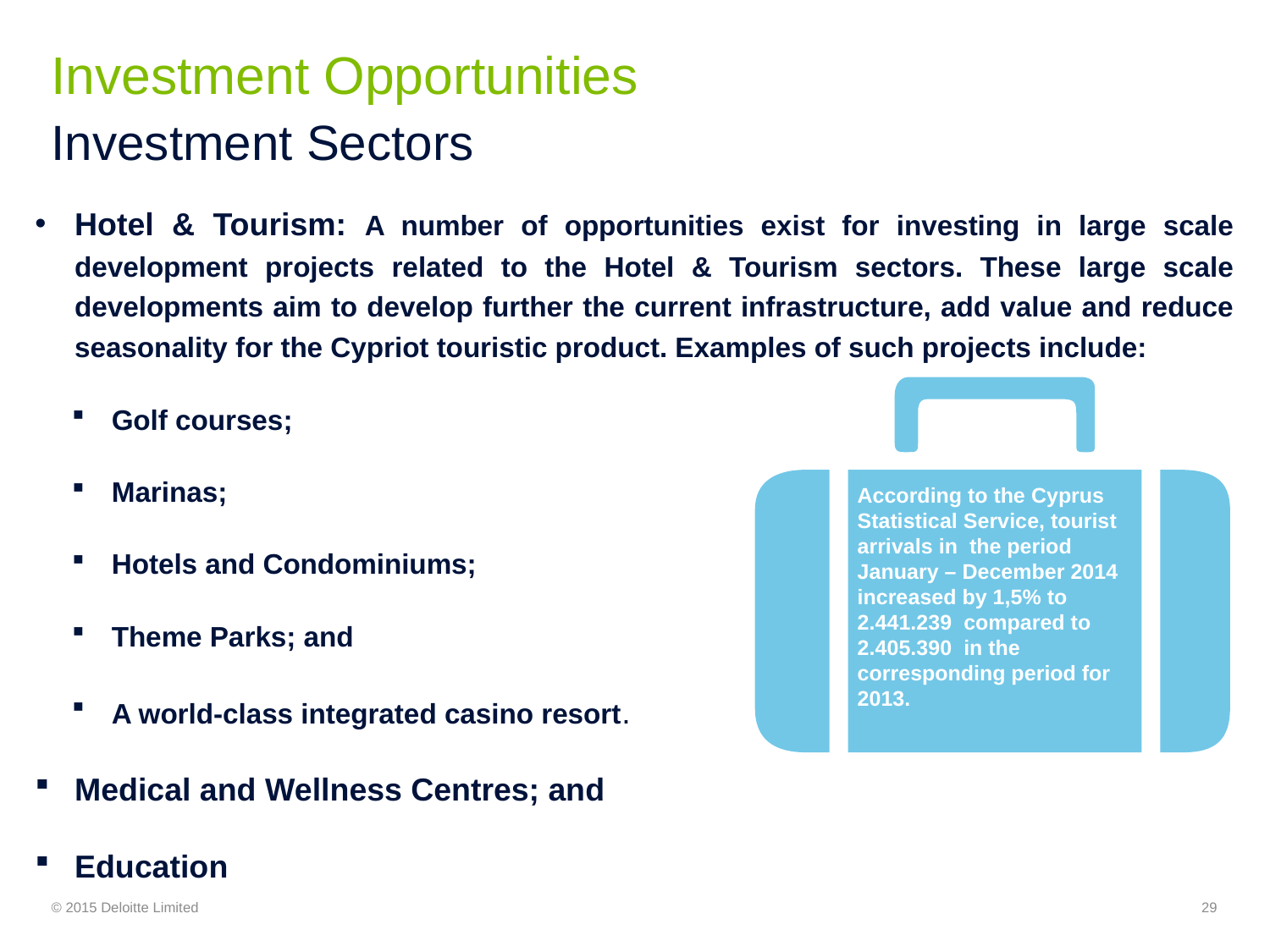

# Investment Opportunities
Investment Sectors
Hotel & Tourism: A number of opportunities exist for investing in large scale development projects related to the Hotel & Tourism sectors. These large scale developments aim to develop further the current infrastructure, add value and reduce seasonality for the Cypriot touristic product. Examples of such projects include:
Golf courses;
Marinas;
Hotels and Condominiums;
Theme Parks; and
A world-class integrated casino resort.
Medical and Wellness Centres; and
Education

According to the Cyprus Statistical Service, tourist arrivals in  the period January – December 2014 increased by 1,5% to  2.441.239  compared to 2.405.390  in the corresponding period for 2013.
© 2015 Deloitte Limited
29